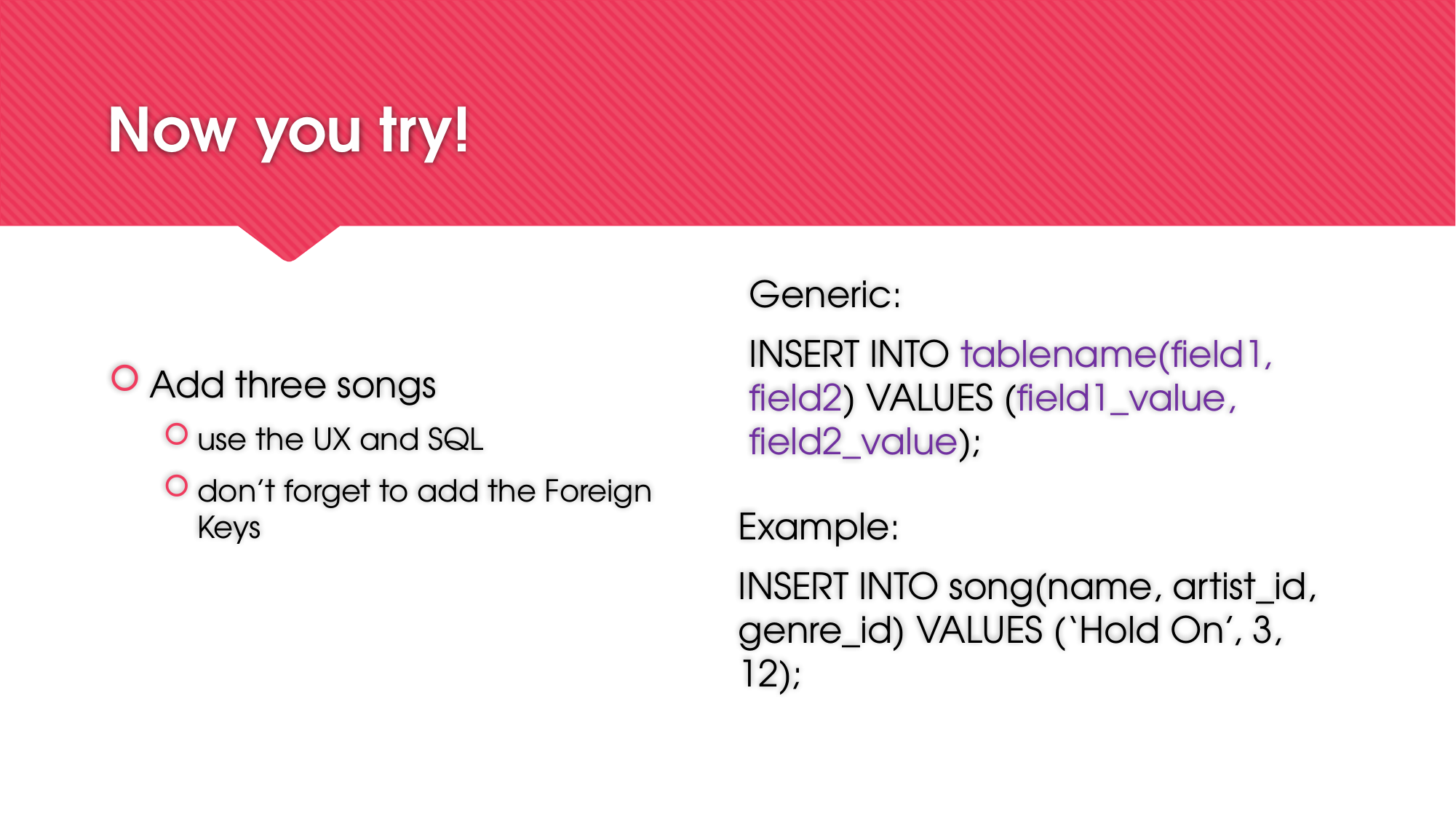

# Now you try!
Add three songs
use the UX and SQL
don’t forget to add the Foreign Keys

Generic:
INSERT INTO tablename(field1, field2) VALUES (field1_value, field2_value);
Example:
INSERT INTO song(name, artist_id, genre_id) VALUES (‘Hold On’, 3, 12);